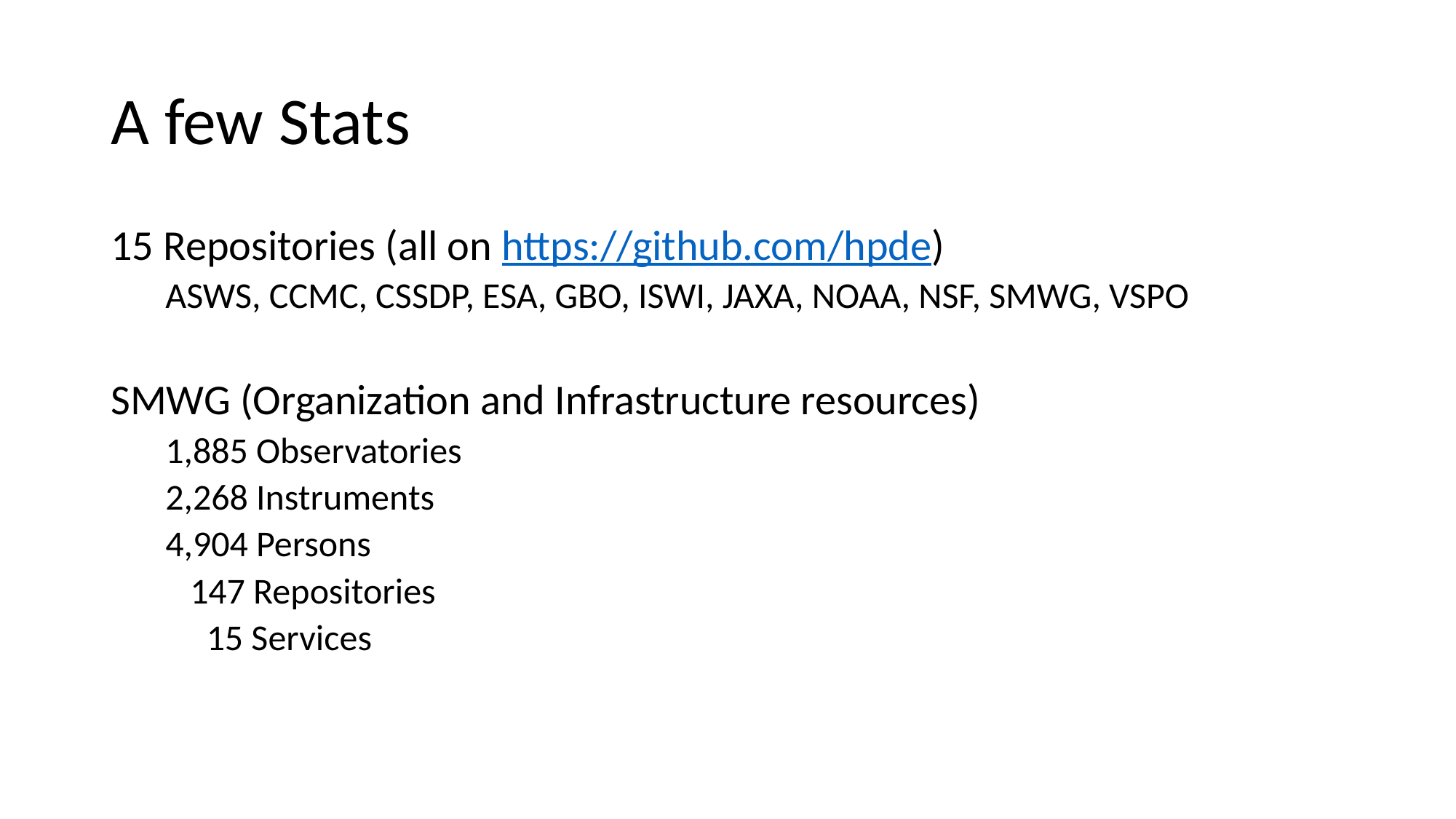

# A few Stats
15 Repositories (all on https://github.com/hpde)
ASWS, CCMC, CSSDP, ESA, GBO, ISWI, JAXA, NOAA, NSF, SMWG, VSPO

SMWG (Organization and Infrastructure resources)
1,885 Observatories
2,268 Instruments
4,904 Persons
   147 Repositories
     15 Services